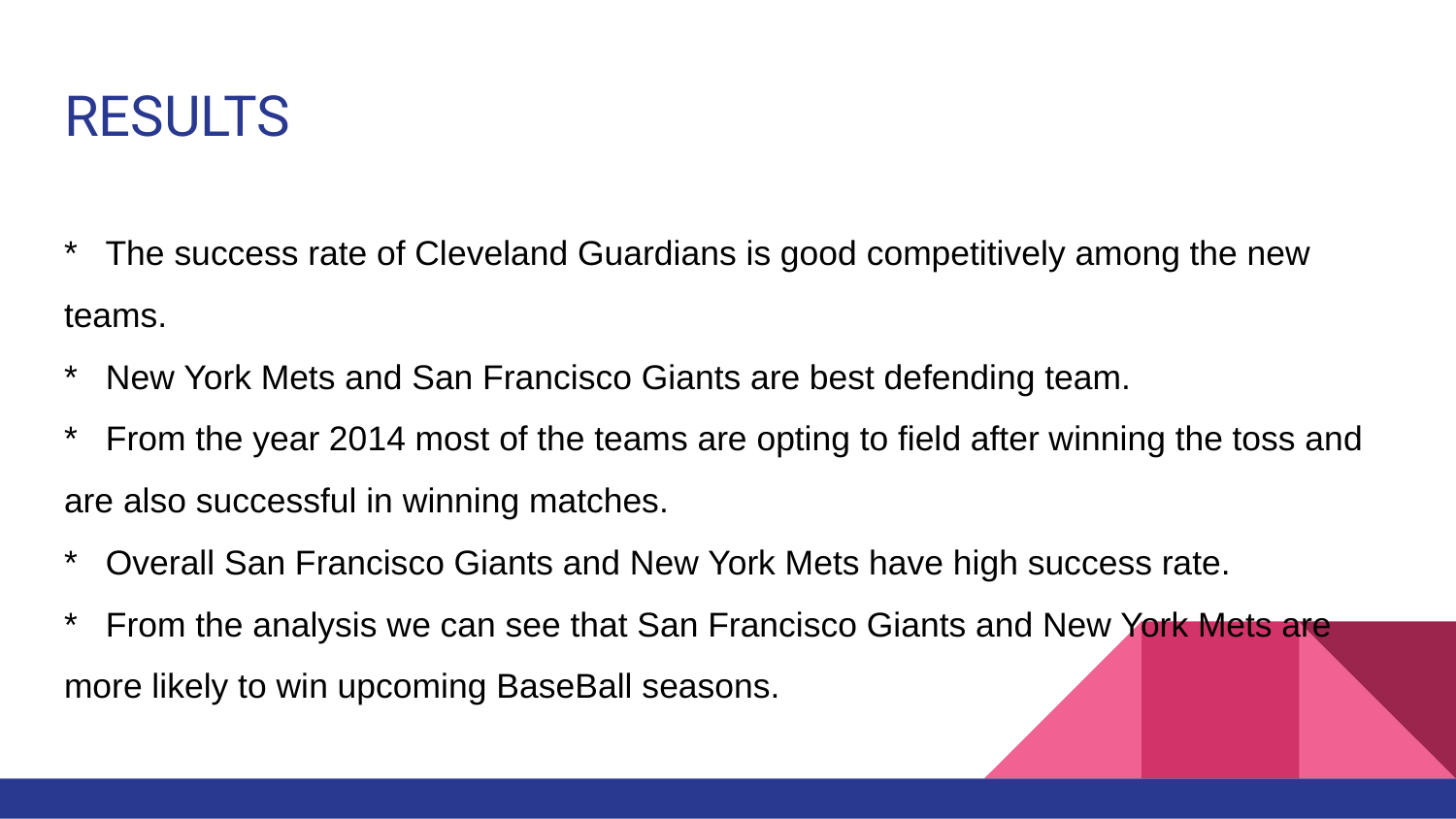

# RESULTS
*   The success rate of Cleveland Guardians is good competitively among the new teams.
*   New York Mets and San Francisco Giants are best defending team.
*   From the year 2014 most of the teams are opting to field after winning the toss and are also successful in winning matches.
*   Overall San Francisco Giants and New York Mets have high success rate.
*   From the analysis we can see that San Francisco Giants and New York Mets are more likely to win upcoming BaseBall seasons.